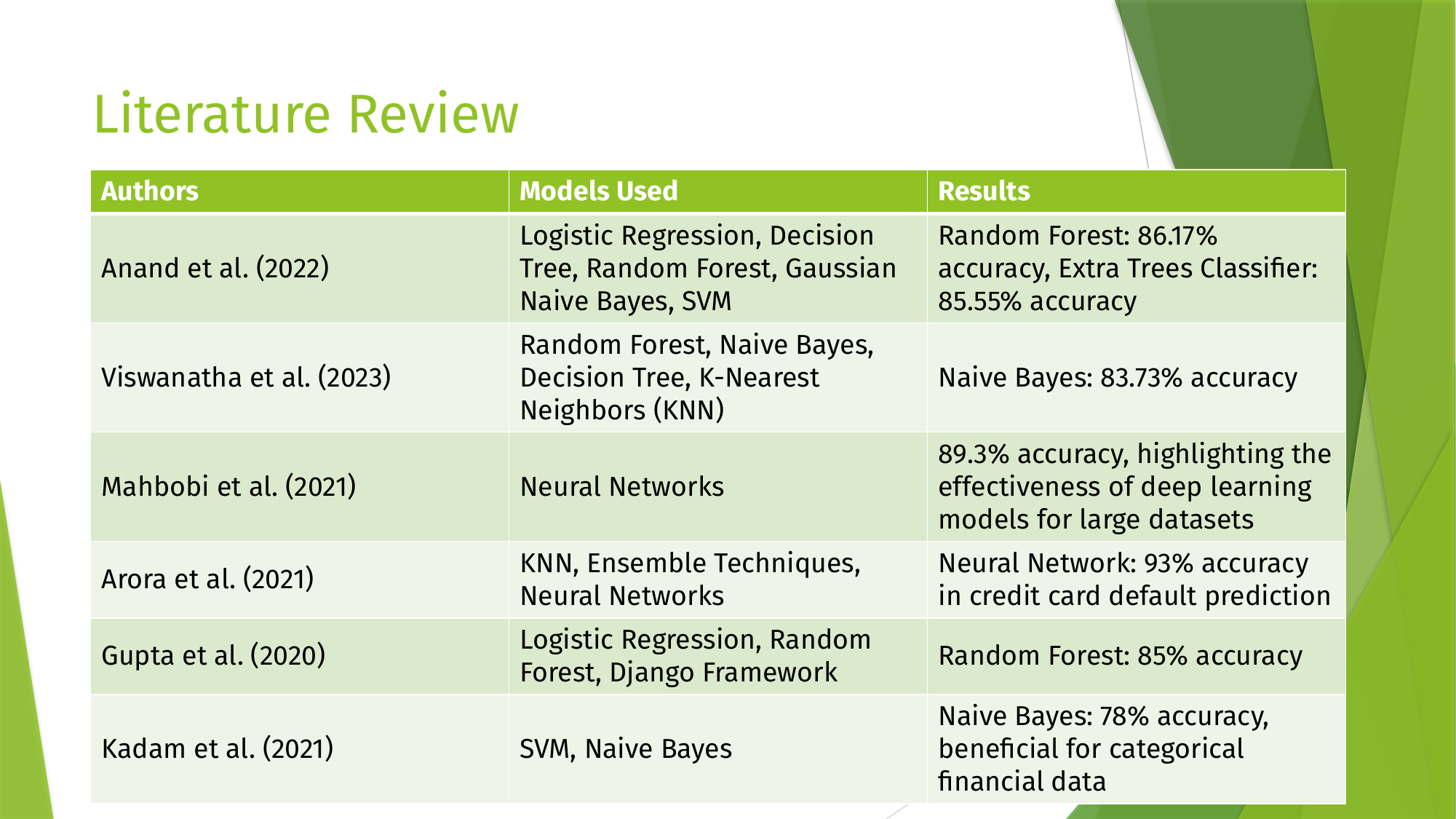

# Literature Review
| Authors | Models Used | Results |
| --- | --- | --- |
| Anand et al. (2022) | Logistic Regression, Decision Tree, Random Forest, Gaussian Naive Bayes, SVM | Random Forest: 86.17% accuracy, Extra Trees Classifier: 85.55% accuracy |
| Viswanatha et al. (2023) | Random Forest, Naive Bayes, Decision Tree, K-Nearest Neighbors (KNN) | Naive Bayes: 83.73% accuracy |
| Mahbobi et al. (2021) | Neural Networks | 89.3% accuracy, highlighting the effectiveness of deep learning models for large datasets |
| Arora et al. (2021) | KNN, Ensemble Techniques, Neural Networks | Neural Network: 93% accuracy in credit card default prediction |
| Gupta et al. (2020) | Logistic Regression, Random Forest, Django Framework | Random Forest: 85% accuracy |
| Kadam et al. (2021) | SVM, Naive Bayes | Naive Bayes: 78% accuracy, beneficial for categorical financial data |